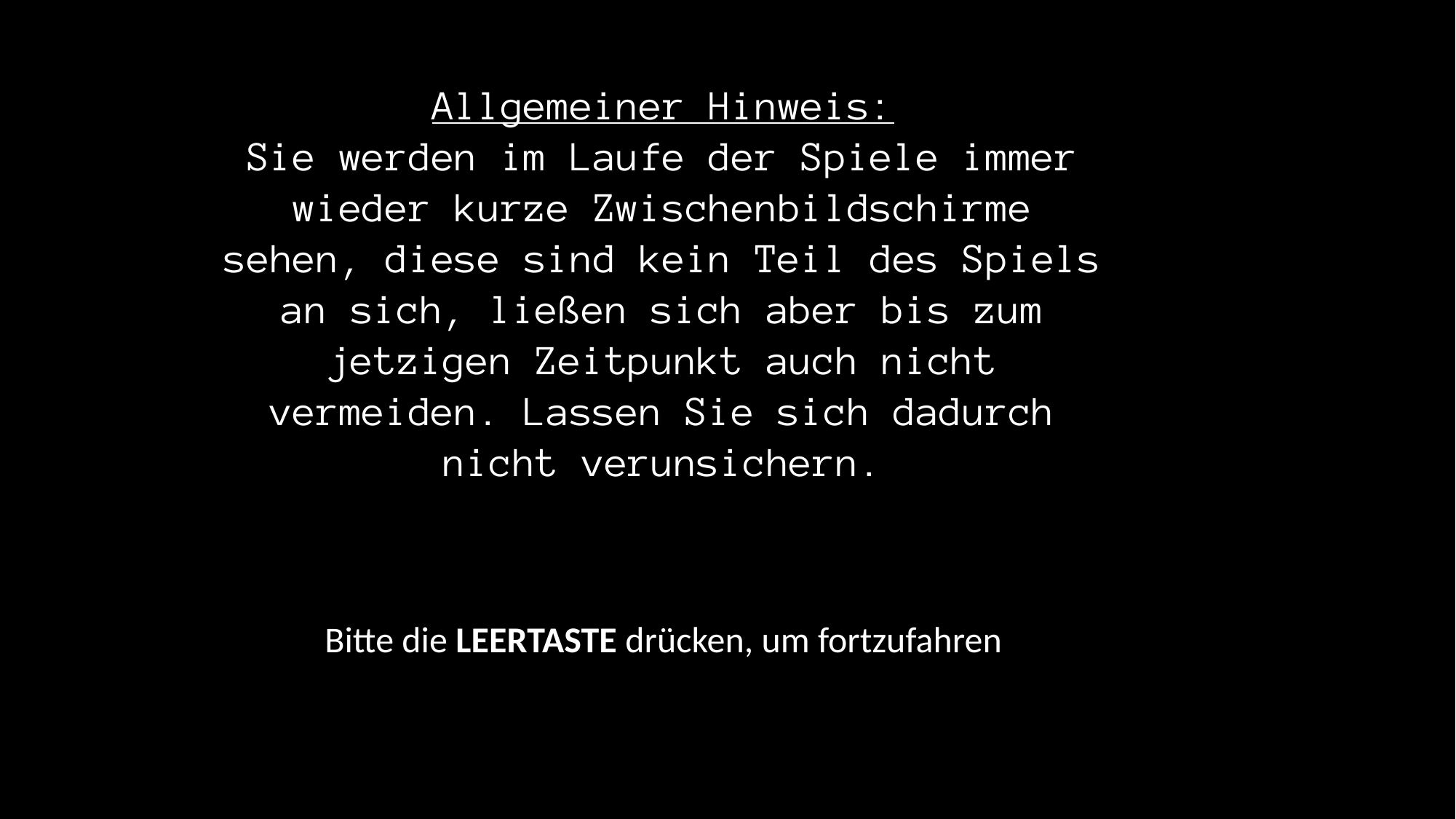

Allgemeiner Hinweis:
Sie werden im Laufe der Spiele immer wieder kurze Zwischenbildschirme sehen, diese sind kein Teil des Spiels an sich, ließen sich aber bis zum jetzigen Zeitpunkt auch nicht vermeiden. Lassen Sie sich dadurch nicht verunsichern.

Bitte die LEERTASTE drücken, um fortzufahren